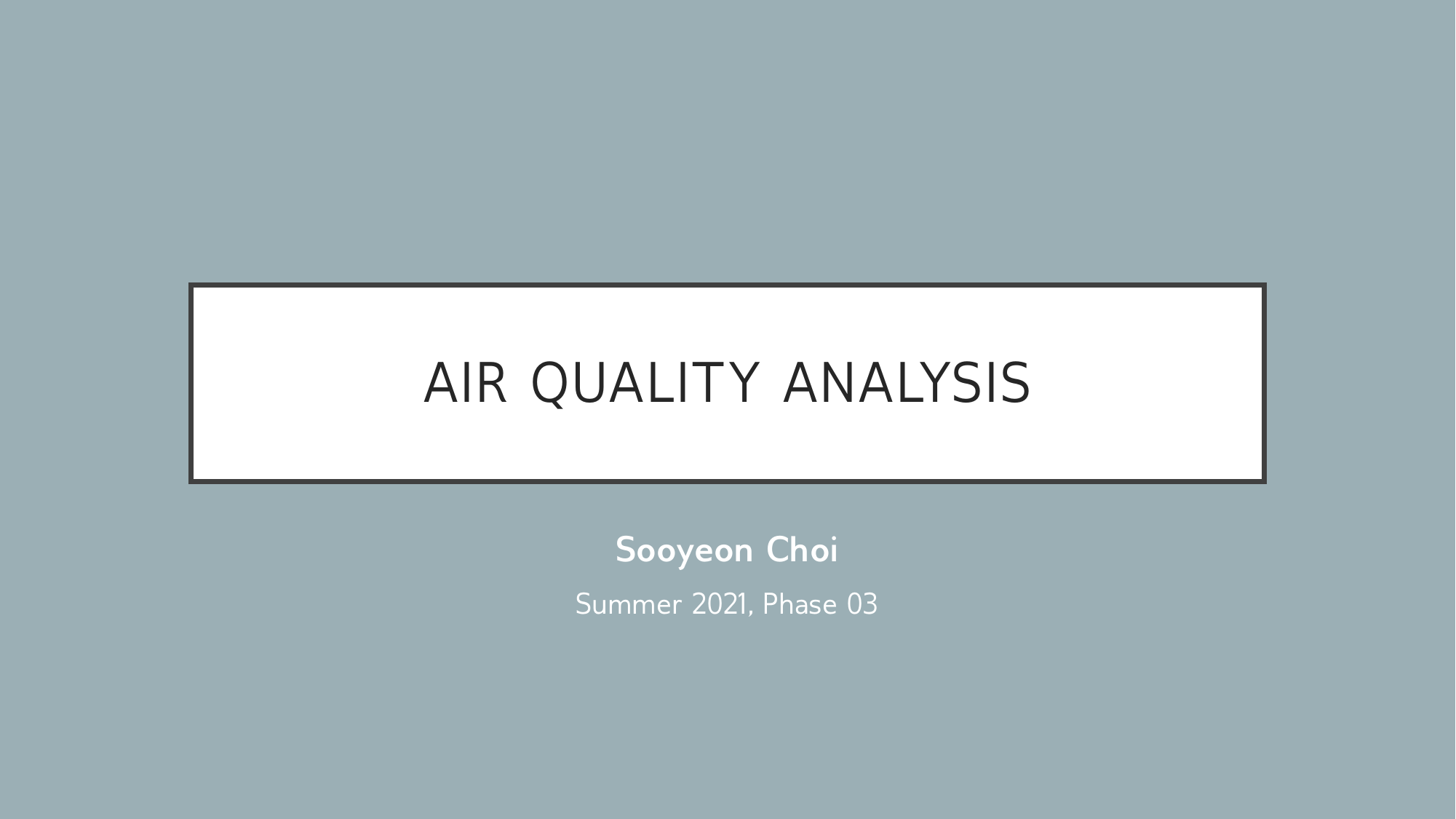

# Air quality analysis
Sooyeon Choi
Summer 2021, Phase 03